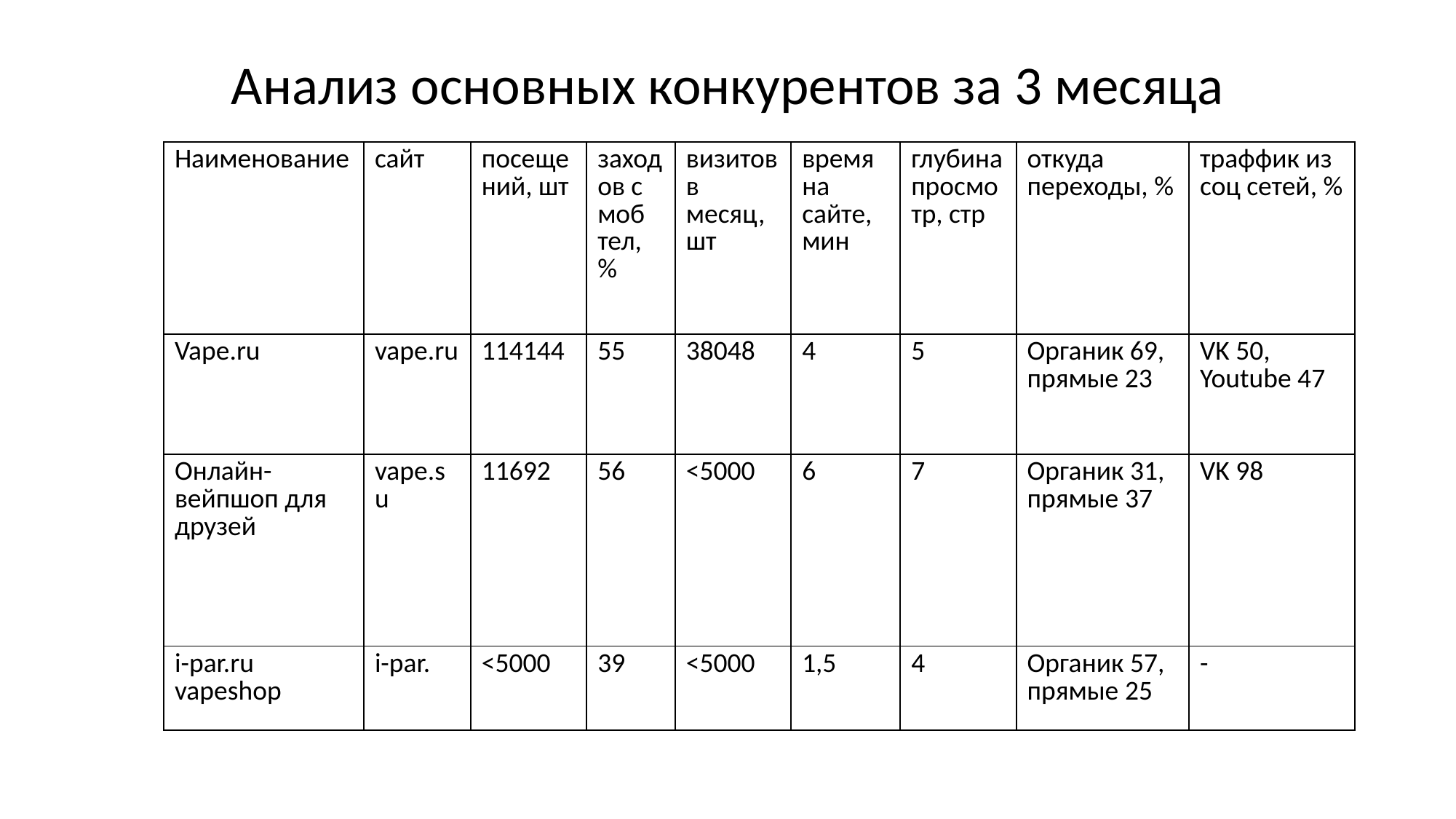

# Анализ основных конкурентов за 3 месяца
| Наименование | сайт | посещений, шт | заходов с моб тел, % | визитов в месяц, шт | время на сайте, мин | глубина просмотр, стр | откуда переходы, % | траффик из соц сетей, % |
| --- | --- | --- | --- | --- | --- | --- | --- | --- |
| Vape.ru | vape.ru | 114144 | 55 | 38048 | 4 | 5 | Органик 69, прямые 23 | VK 50, Youtube 47 |
| Онлайн-вейпшоп для друзей | vape.su | 11692 | 56 | <5000 | 6 | 7 | Органик 31, прямые 37 | VK 98 |
| i-par.ru vapeshop | i-par. | <5000 | 39 | <5000 | 1,5 | 4 | Органик 57, прямые 25 | - |